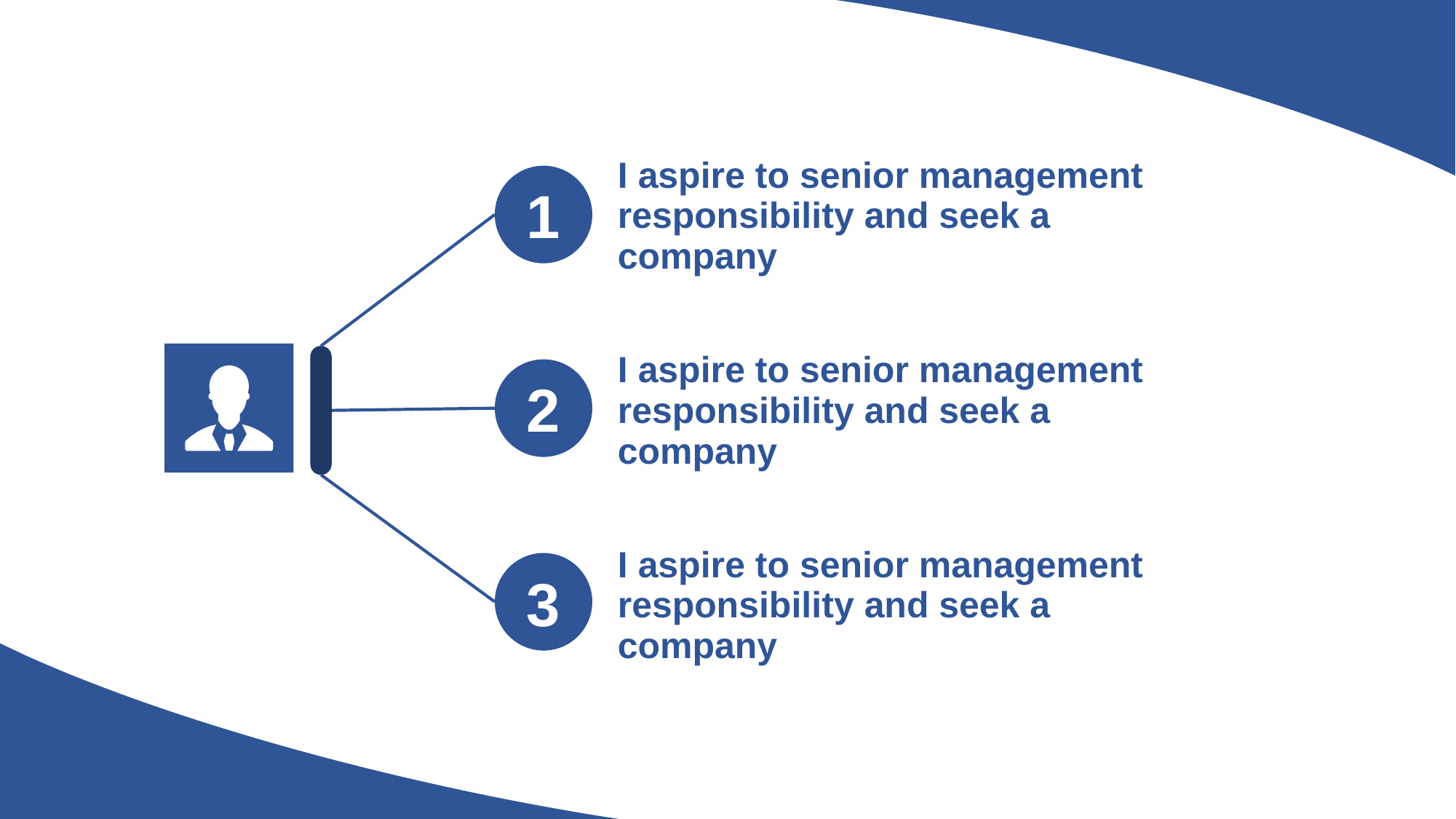

| I aspire to senior management responsibility and seek a company |  |  |  |  |  |  |  |
| --- | --- | --- | --- | --- | --- | --- | --- |
|  |  |  |  |  |  |  |  |
| I aspire to senior management responsibility and seek a company |  |  |  |  |  |  |  |
|  |  |  |  |  |  |  |  |
| I aspire to senior management responsibility and seek a company |  |  |  |  |  |  |  |
1
2
3